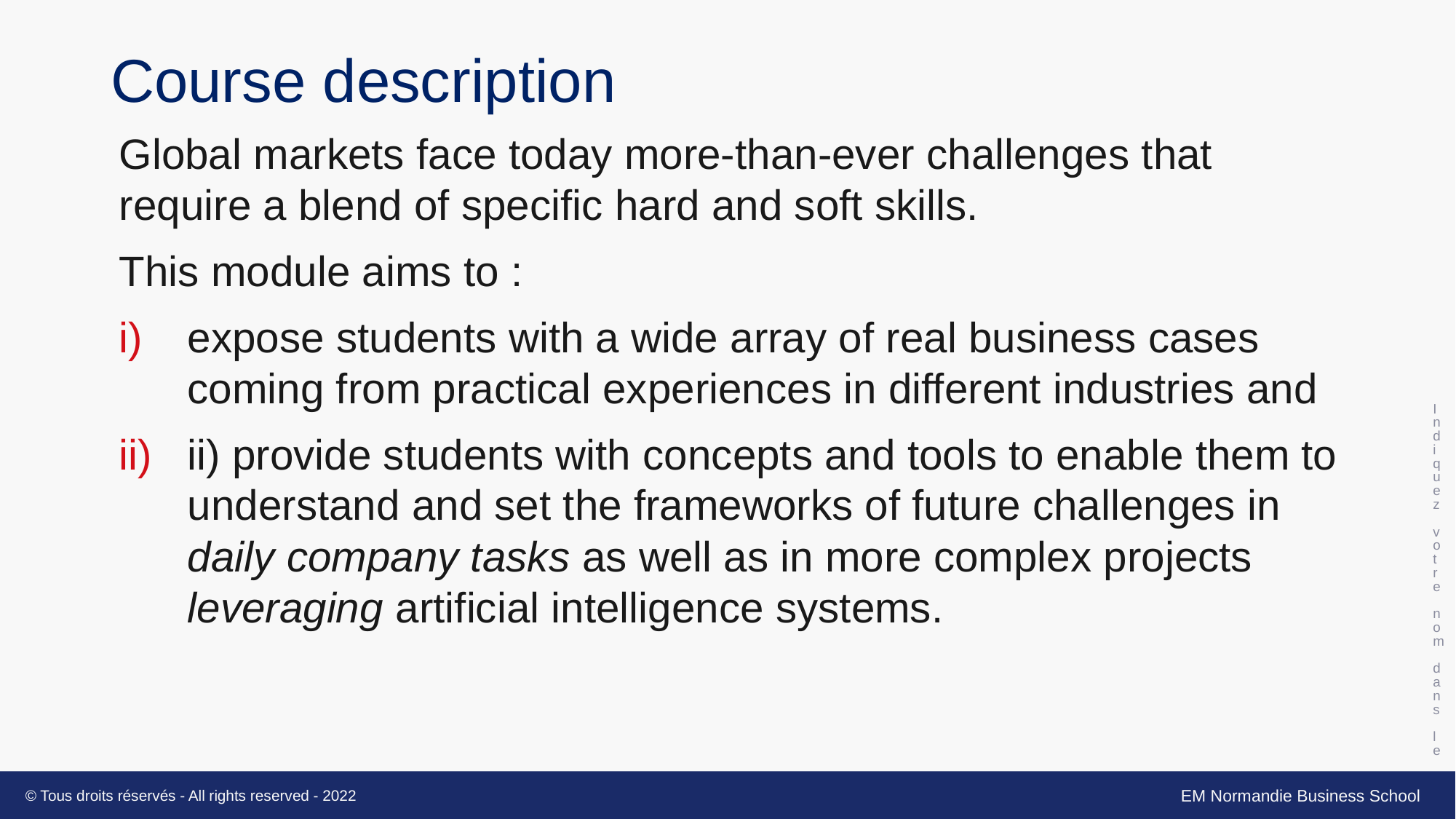

# Course description
Indiquez votre nom dans le pied de page
Global markets face today more-than-ever challenges that require a blend of specific hard and soft skills.
This module aims to :
expose students with a wide array of real business cases coming from practical experiences in different industries and
ii) provide students with concepts and tools to enable them to understand and set the frameworks of future challenges in daily company tasks as well as in more complex projects leveraging artificial intelligence systems.